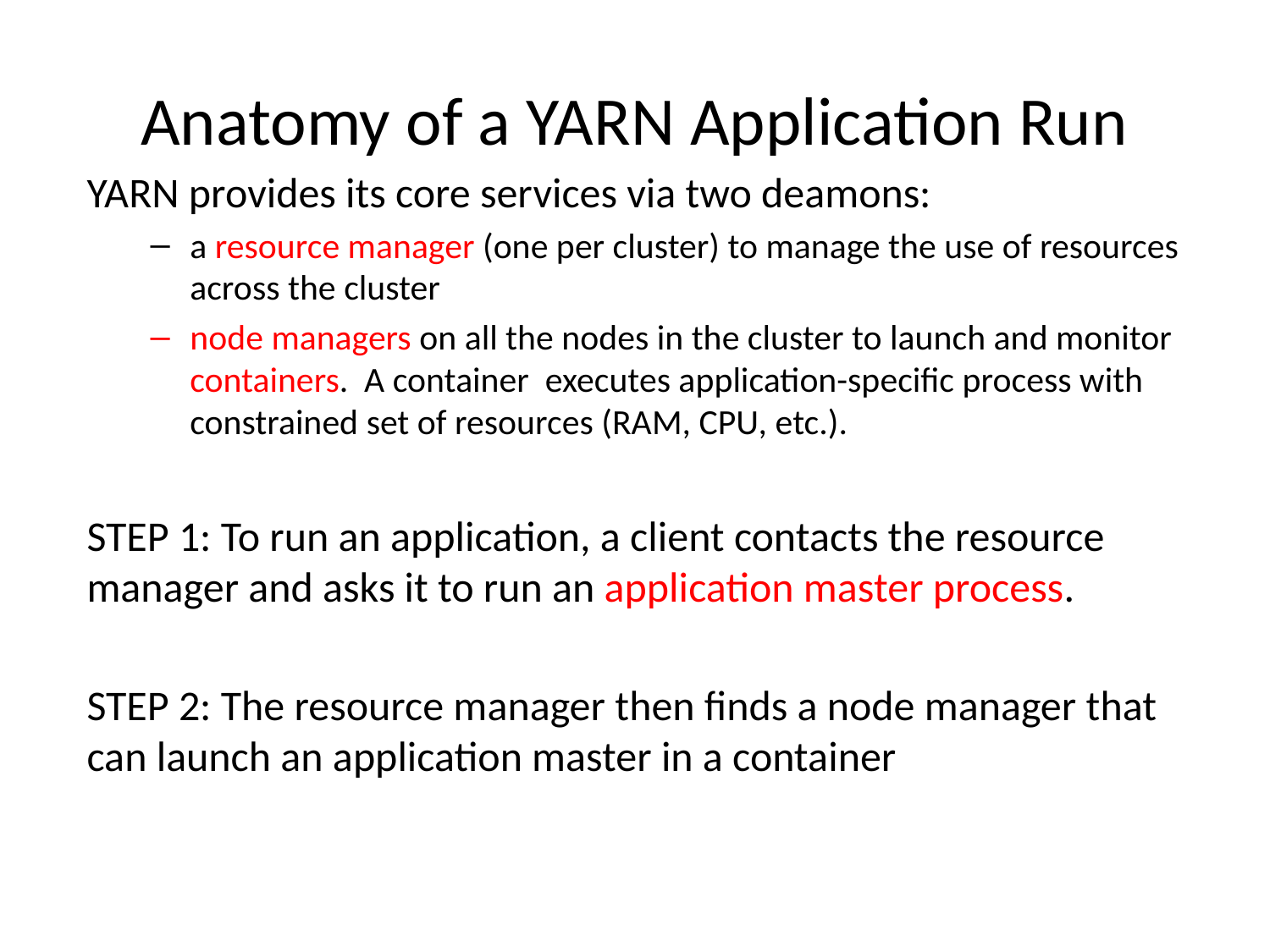

# Anatomy of a YARN Application Run
YARN provides its core services via two deamons:
a resource manager (one per cluster) to manage the use of resources across the cluster
node managers on all the nodes in the cluster to launch and monitor containers.  A container  executes application-specific process with constrained set of resources (RAM, CPU, etc.).

STEP 1: To run an application, a client contacts the resource manager and asks it to run an application master process.

STEP 2: The resource manager then finds a node manager that can launch an application master in a container